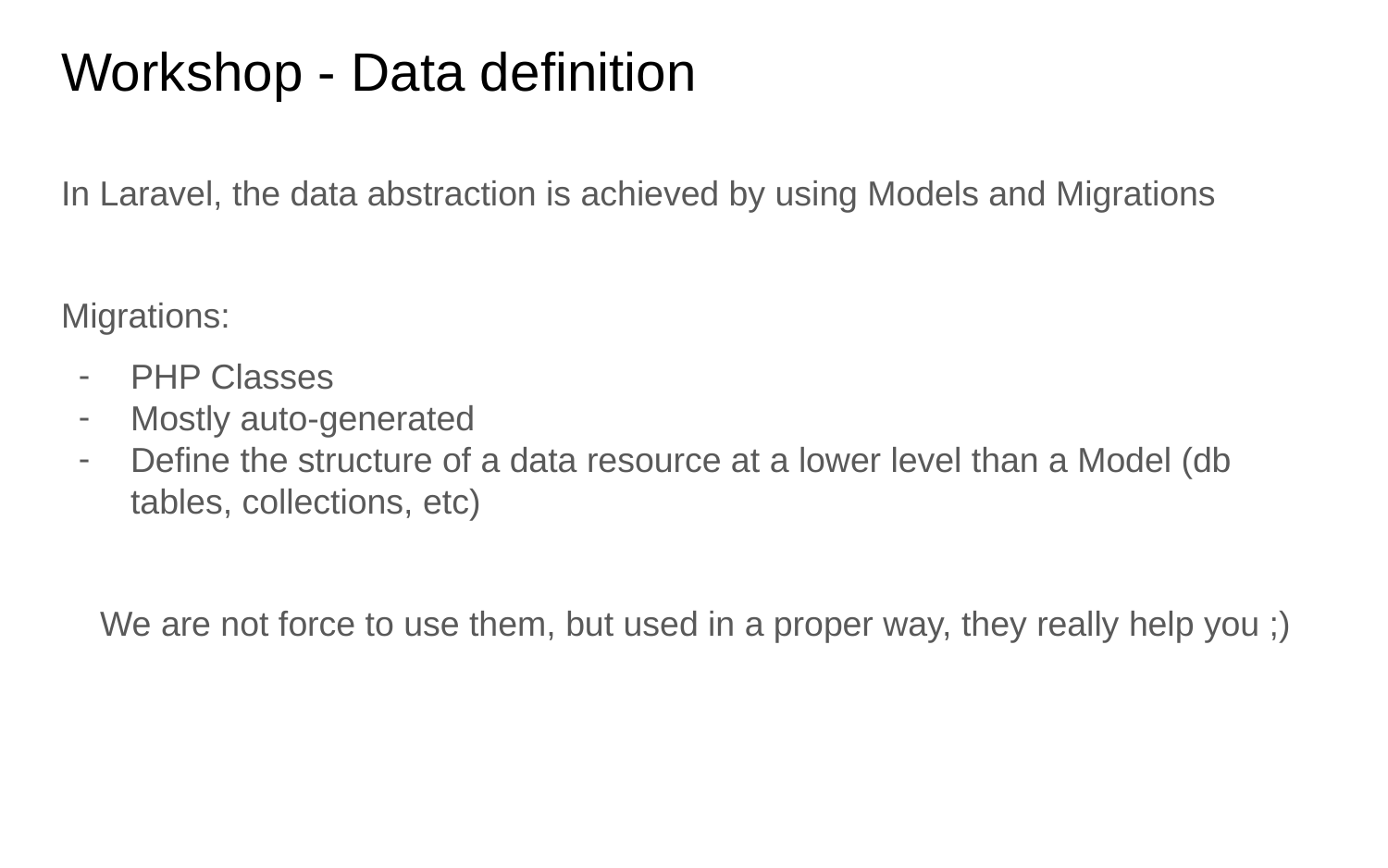

# Workshop - Data definition

In Laravel, the data abstraction is achieved by using Models and Migrations

Migrations:
PHP Classes
Mostly auto-generated
Define the structure of a data resource at a lower level than a Model (db tables, collections, etc)

    We are not force to use them, but used in a proper way, they really help you ;)